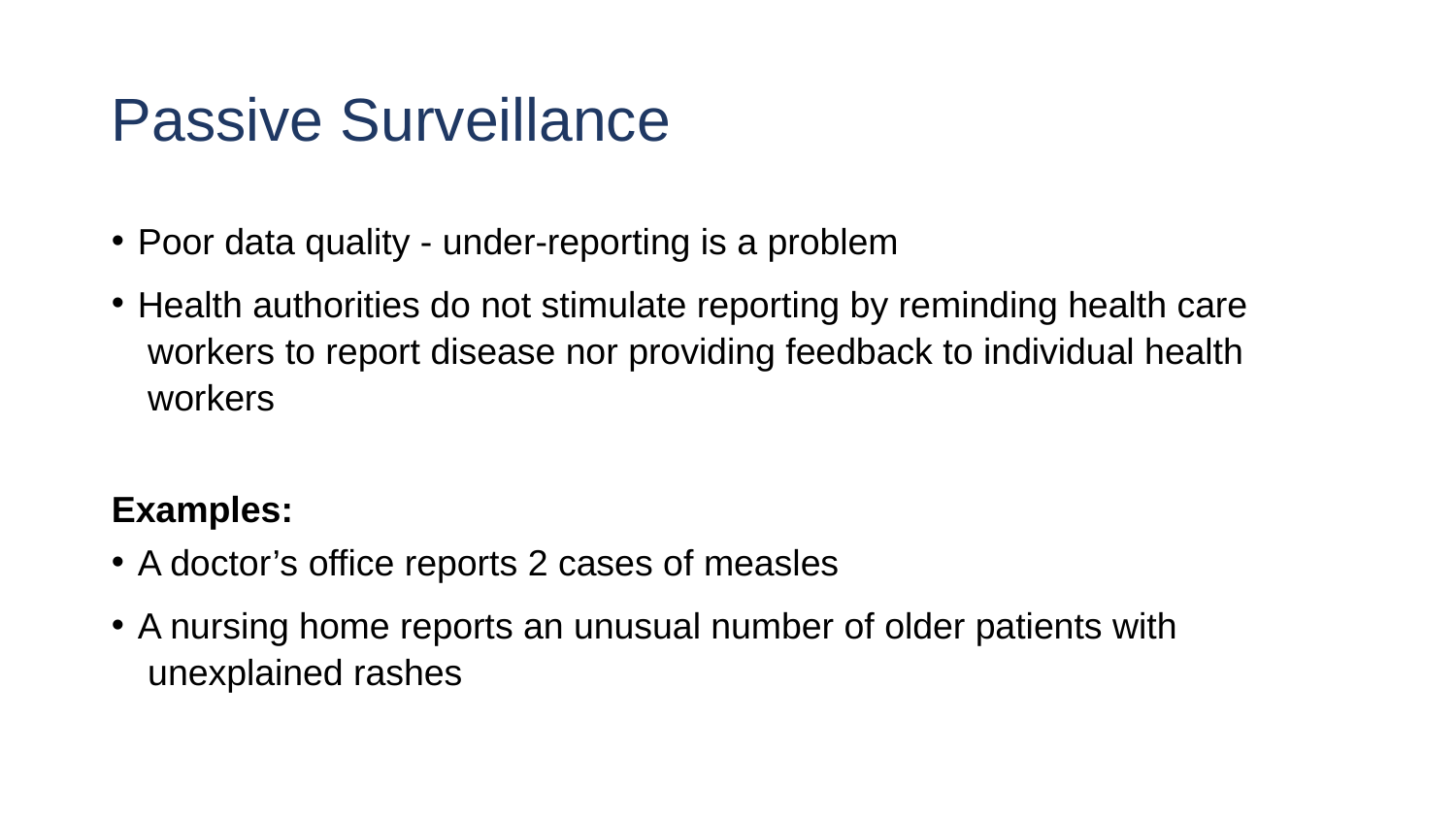

# Passive Surveillance
Poor data quality - under-reporting is a problem
Health authorities do not stimulate reporting by reminding health care  workers to report disease nor providing feedback to individual health  workers

Examples:
A doctor’s office reports 2 cases of measles
A nursing home reports an unusual number of older patients with  unexplained rashes